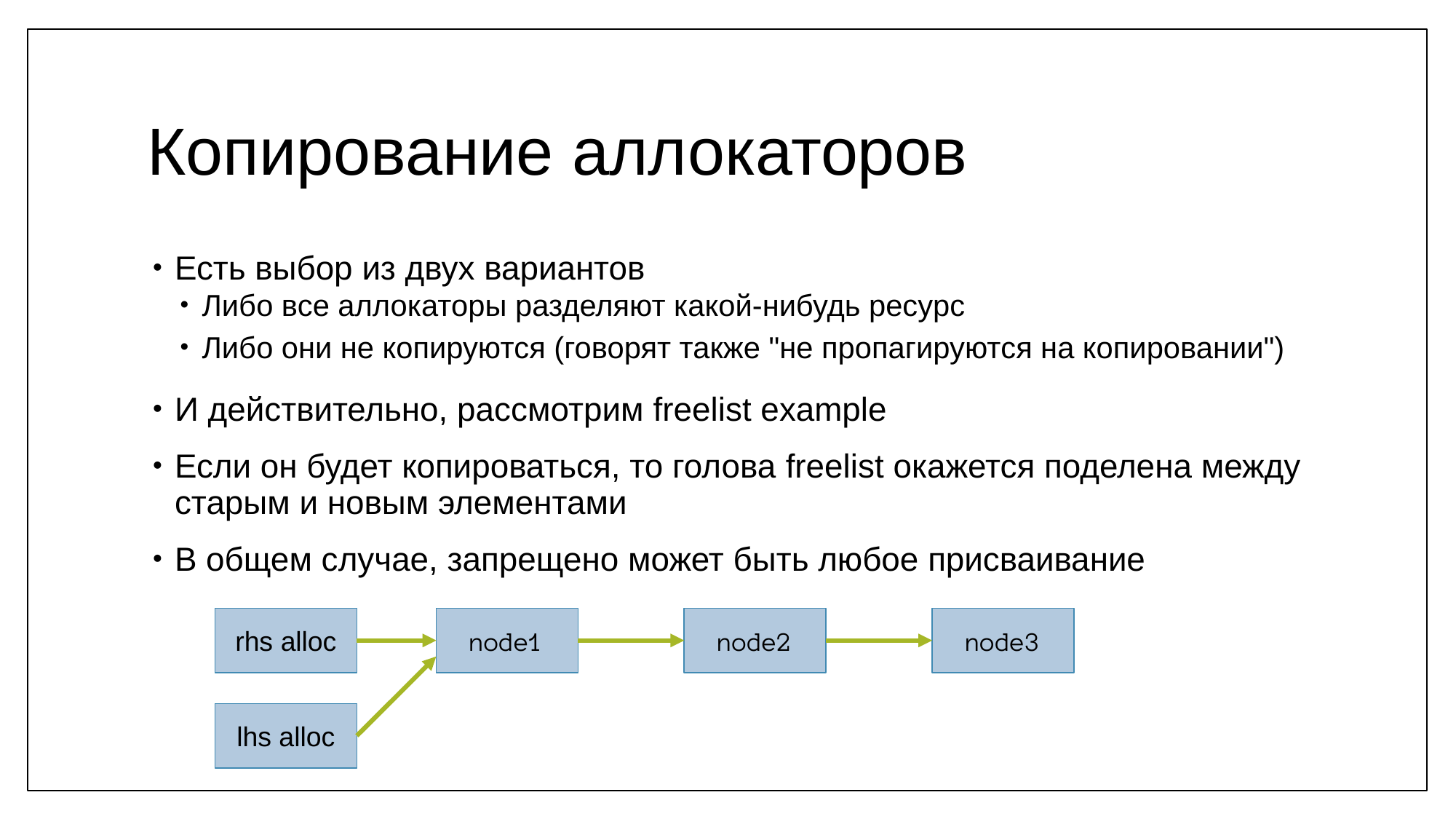

# Копирование аллокаторов
Есть выбор из двух вариантов
Либо все аллокаторы разделяют какой-нибудь ресурс
Либо они не копируются (говорят также "не пропагируются на копировании")
И действительно, рассмотрим freelist example
Если он будет копироваться, то голова freelist окажется поделена между старым и новым элементами
В общем случае, запрещено может быть любое присваивание
rhs alloc
node1
node2
node3
lhs alloc